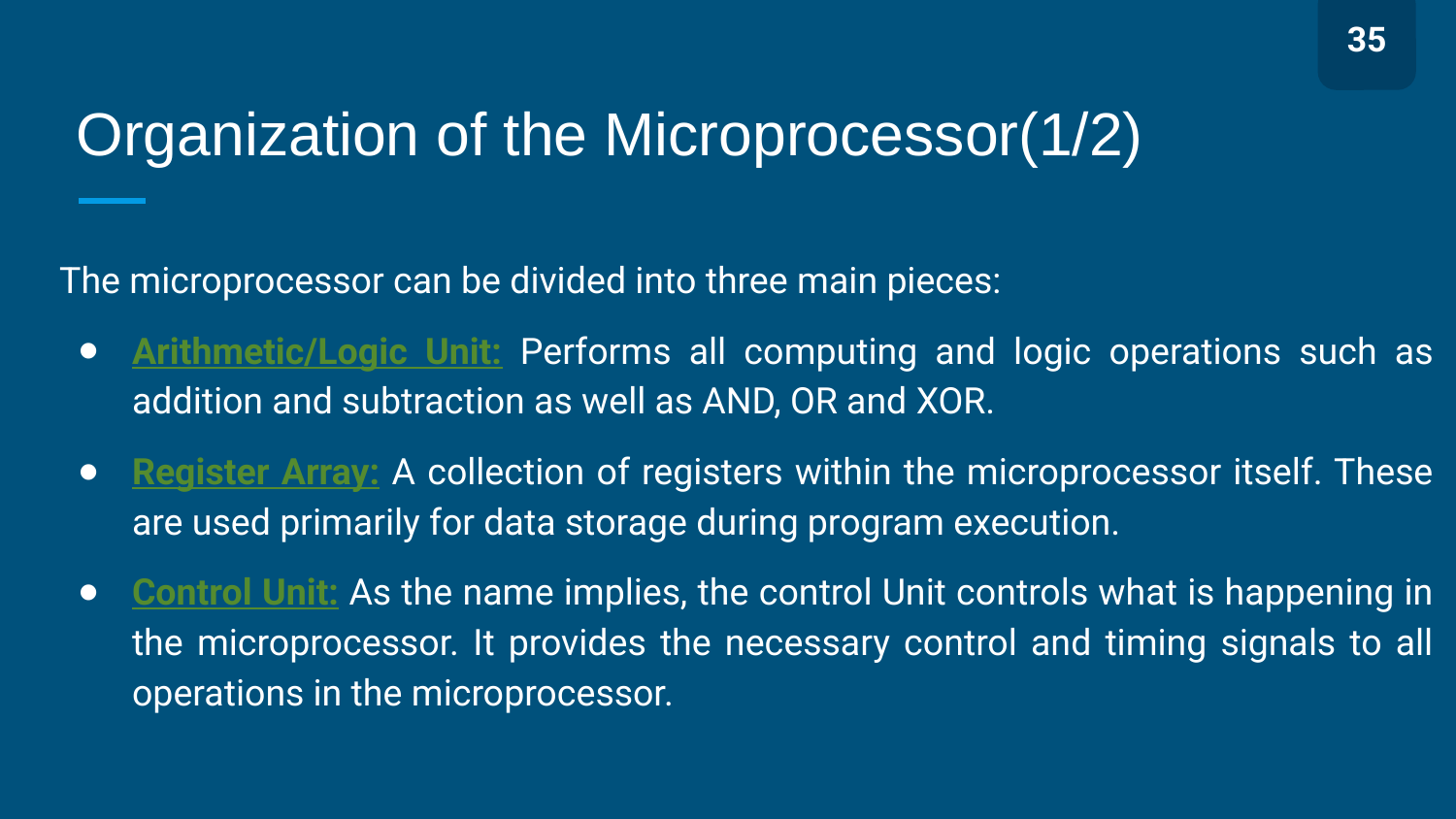

35
# Organization of the Microprocessor(1/2)
The microprocessor can be divided into three main pieces:
Arithmetic/Logic Unit: Performs all computing and logic operations such as addition and subtraction as well as AND, OR and XOR.
Register Array: A collection of registers within the microprocessor itself. These are used primarily for data storage during program execution.
Control Unit: As the name implies, the control Unit controls what is happening in the microprocessor. It provides the necessary control and timing signals to all operations in the microprocessor.